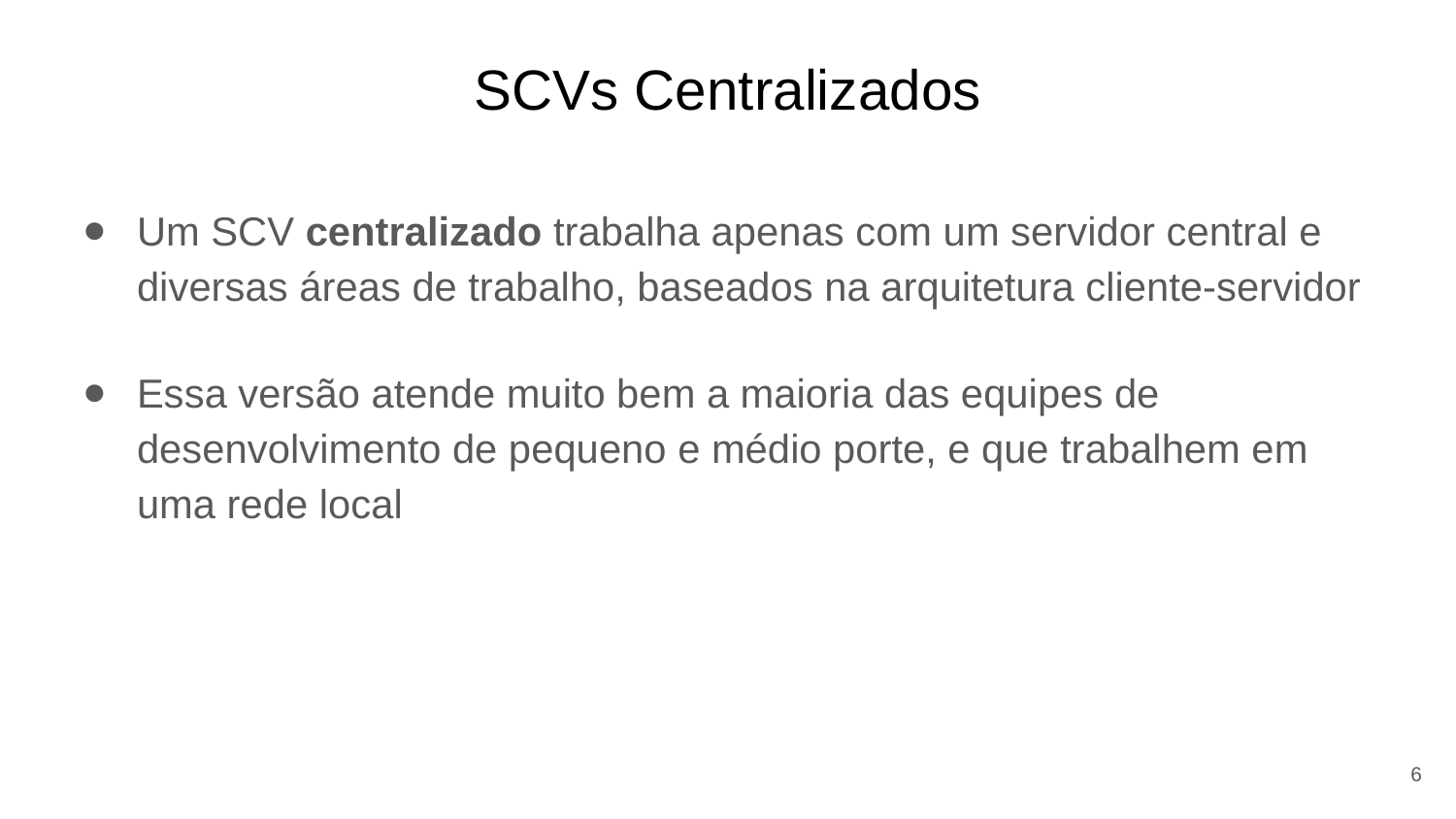

# SCVs Centralizados
Um SCV centralizado trabalha apenas com um servidor central e diversas áreas de trabalho, baseados na arquitetura cliente-servidor

Essa versão atende muito bem a maioria das equipes de desenvolvimento de pequeno e médio porte, e que trabalhem em uma rede local
6